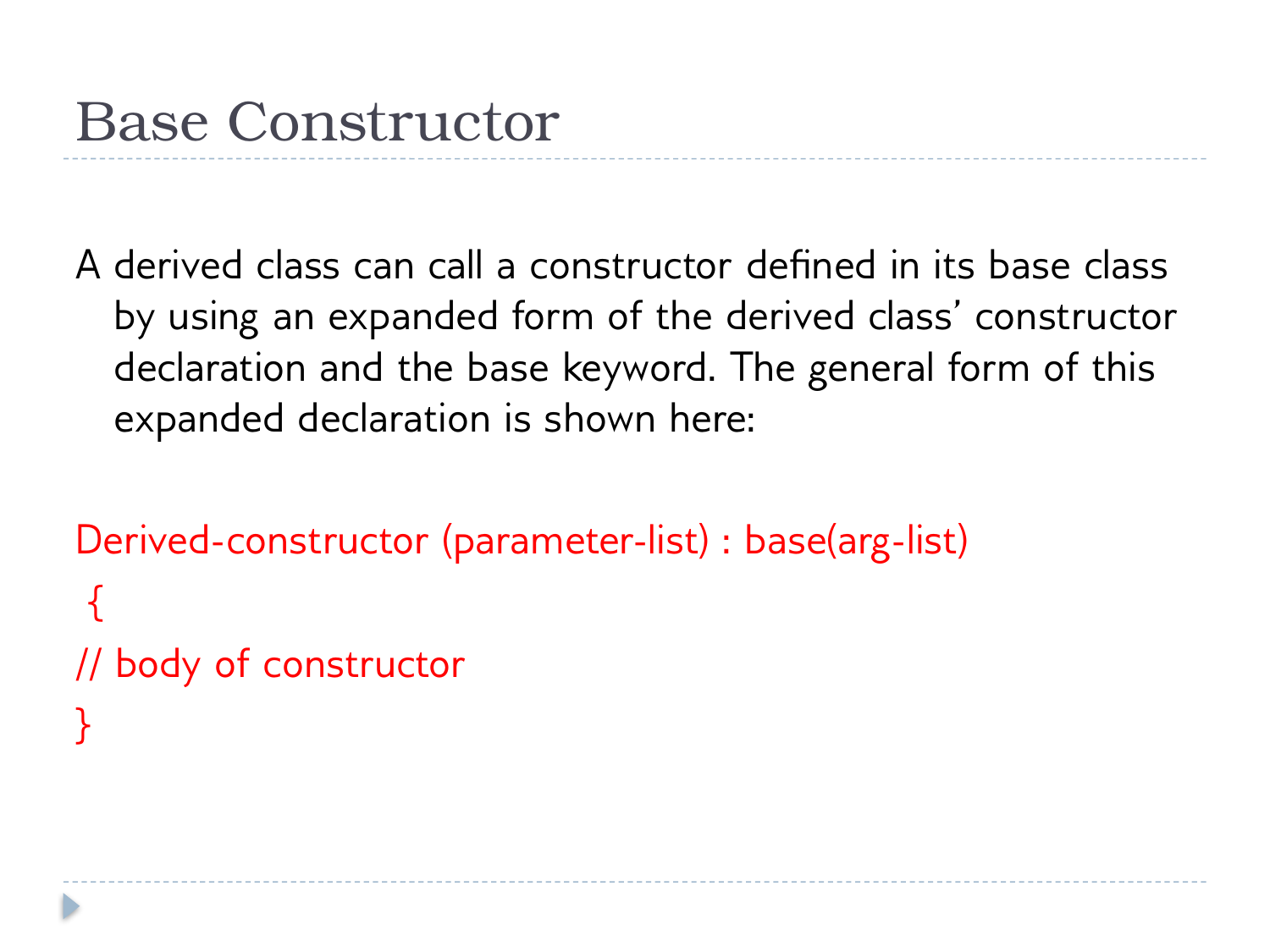

# Base Constructor

A derived class can call a constructor defined in its base class by using an expanded form of the derived class’ constructor declaration and the base keyword. The general form of this expanded declaration is shown here:

Derived-constructor (parameter-list) : base(arg-list)
 {
// body of constructor
}